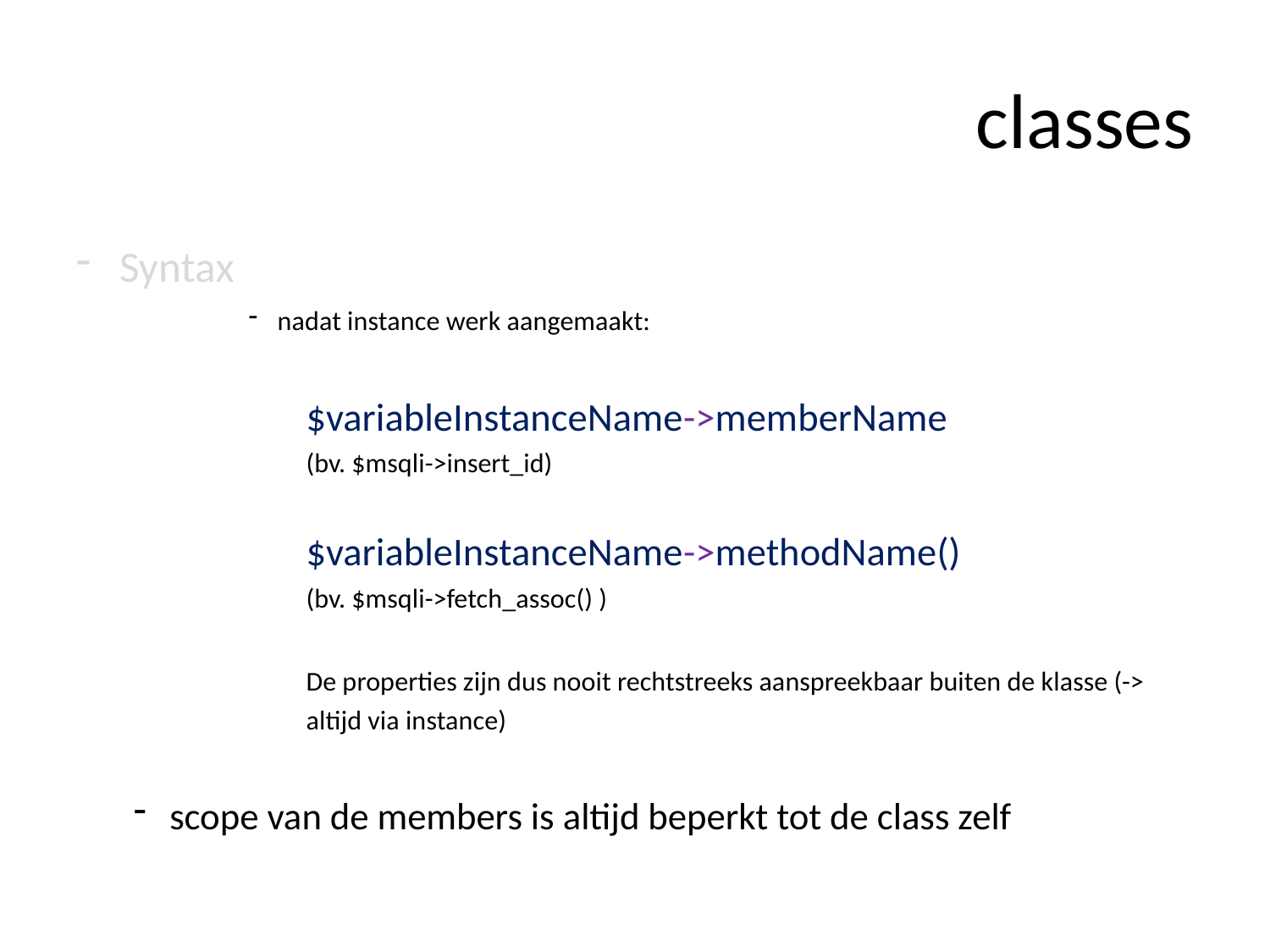

# classes
Syntax
nadat instance werk aangemaakt:
$variableInstanceName->memberName
(bv. $msqli->insert_id)
$variableInstanceName->methodName()
(bv. $msqli->fetch_assoc() )
De properties zijn dus nooit rechtstreeks aanspreekbaar buiten de klasse (-> altijd via instance)
scope van de members is altijd beperkt tot de class zelf